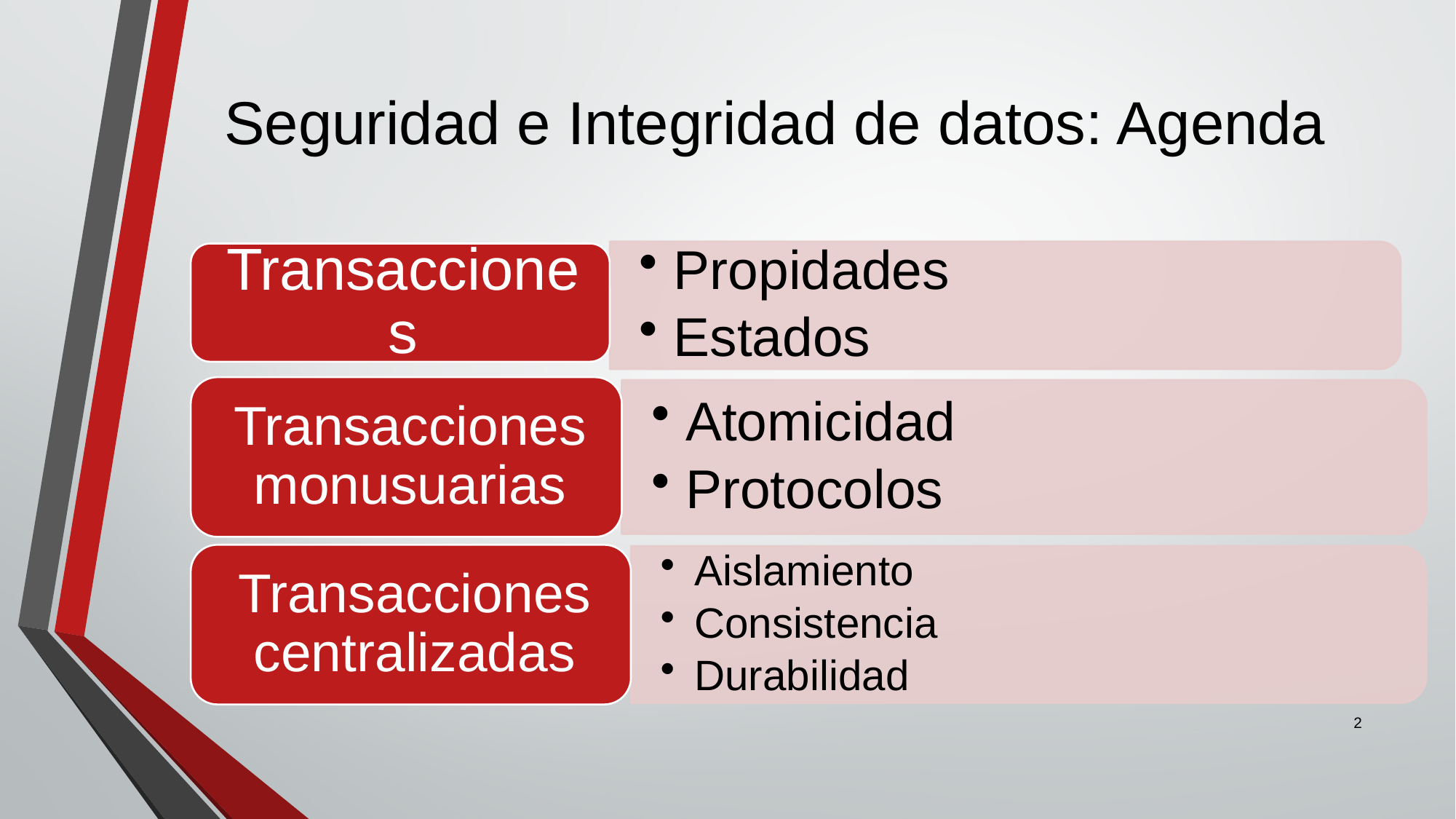

# Seguridad e Integridad de datos: Agenda
Propidades
Estados
Transacciones
Atomicidad
Protocolos
Transacciones monusuarias
Aislamiento
Consistencia
Durabilidad
Transacciones centralizadas
2